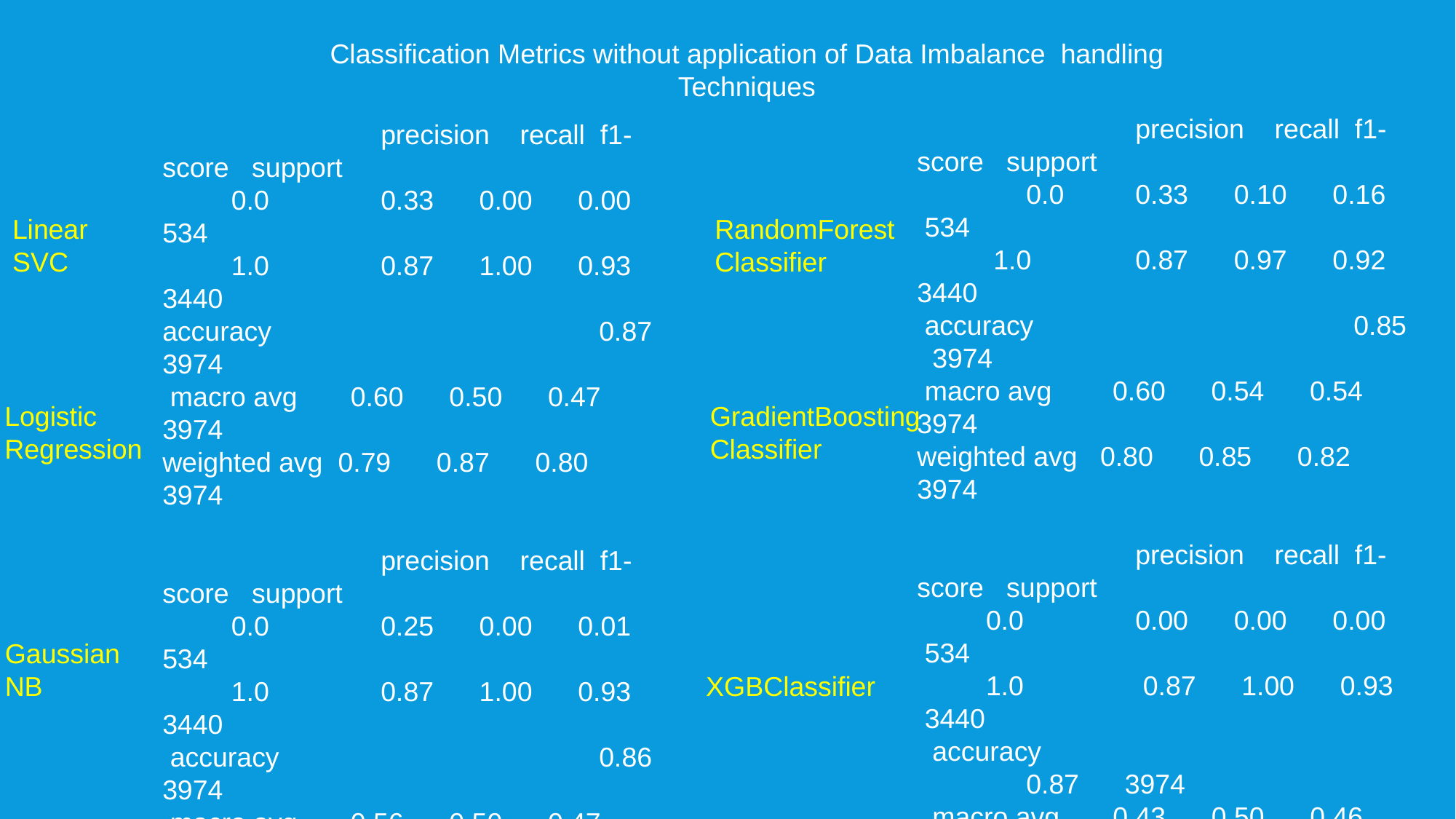

Classification Metrics without application of Data Imbalance  handling Techniques
 		precision    recall  f1-score   support
         	0.0       	0.33      0.10      0.16       534
          1.0       	0.87      0.97      0.92      3440
 accuracy                           		0.85      3974
 macro avg        0.60      0.54      0.54      3974
weighted avg   0.80      0.85      0.82      3974

		precision    recall  f1-score   support
         0.0       	0.00      0.00      0.00       534
         1.0      	 0.87      1.00      0.93      3440
  accuracy                           		0.87      3974
  macro avg       0.43      0.50      0.46      3974
weighted avg    0.75      0.87      0.80      3974

		precision    recall  f1-score   support
         0.0      	 0.38      0.06      0.11       534
         1.0       	0.87      0.98      0.92      3440

    accuracy                           		0.86      3974
   macro avg       0.62      0.52      0.52      3974
weighted avg    0.80      0.86      0.81      3974
		precision    recall  f1-score   support
         0.0       	0.33      0.00      0.00       534
         1.0       	0.87      1.00      0.93      3440
accuracy                           		0.87      3974
 macro avg       0.60      0.50      0.47      3974
weighted avg  0.79      0.87      0.80      3974

		precision    recall  f1-score   support
         0.0       	0.25      0.00      0.01       534
         1.0       	0.87      1.00      0.93      3440
 accuracy                           		0.86      3974
 macro avg       0.56      0.50      0.47      3974
weighted avg  0.78      0.86      0.80      3974

		precision    recall  f1-score   support
         0.0       	0.25      0.32      0.28       534
         1.0       	0.89      0.85      0.87      3440

 accuracy                           		0.78      3974
 macro avg       0.57      0.59      0.58      3974
weighted avg  0.80      0.78      0.79      3974
RandomForest
Classifier
Linear
SVC
Logistic
Regression
GradientBoosting
Classifier
Gaussian
NB
XGBClassifier